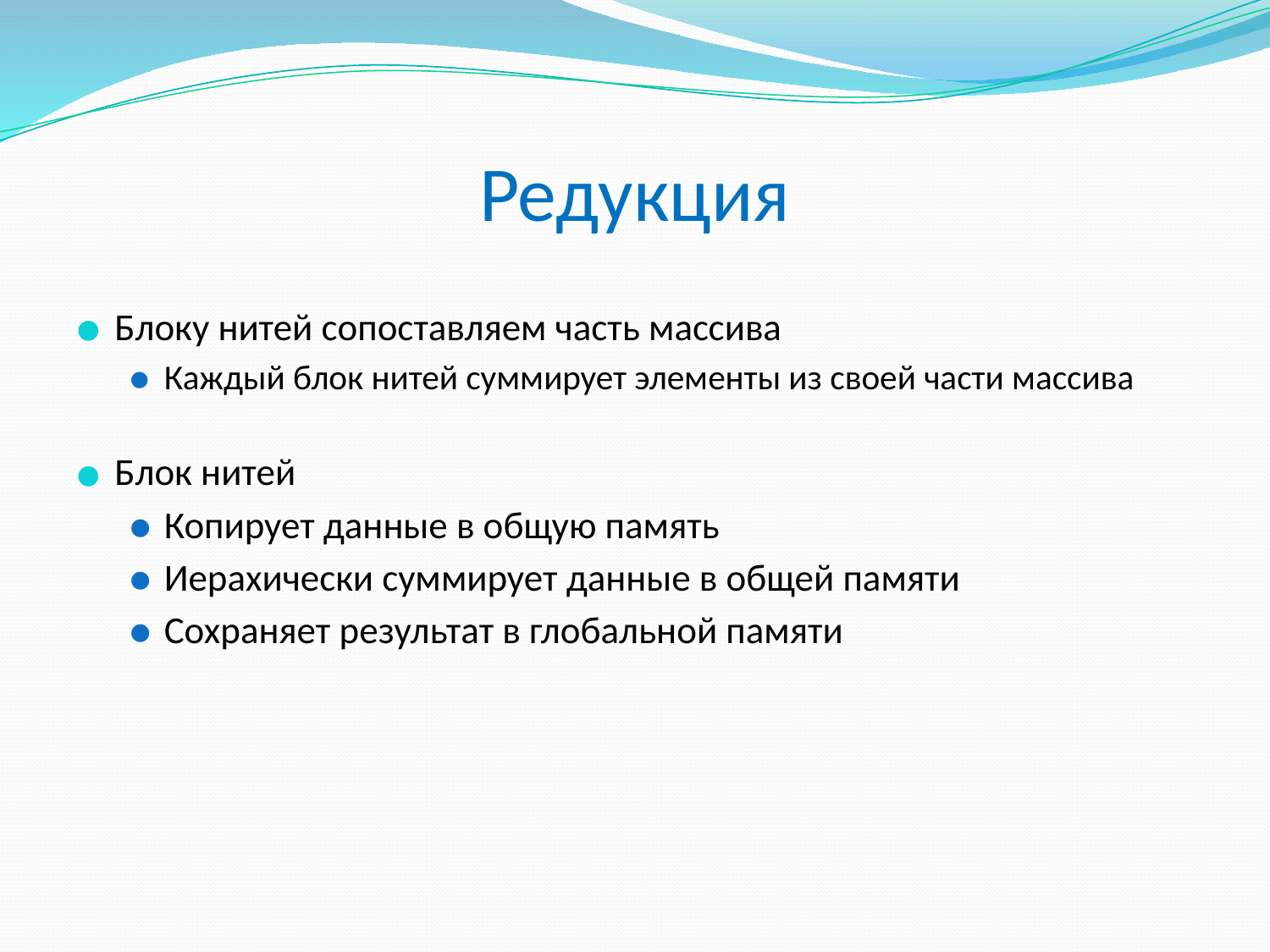

# Редукция
Блоку нитей сопоставляем часть массива
Каждый блок нитей суммирует элементы из своей части массива

Блок нитей
Копирует данные в общую память
Иерахически суммирует данные в общей памяти
Сохраняет результат в глобальной памяти